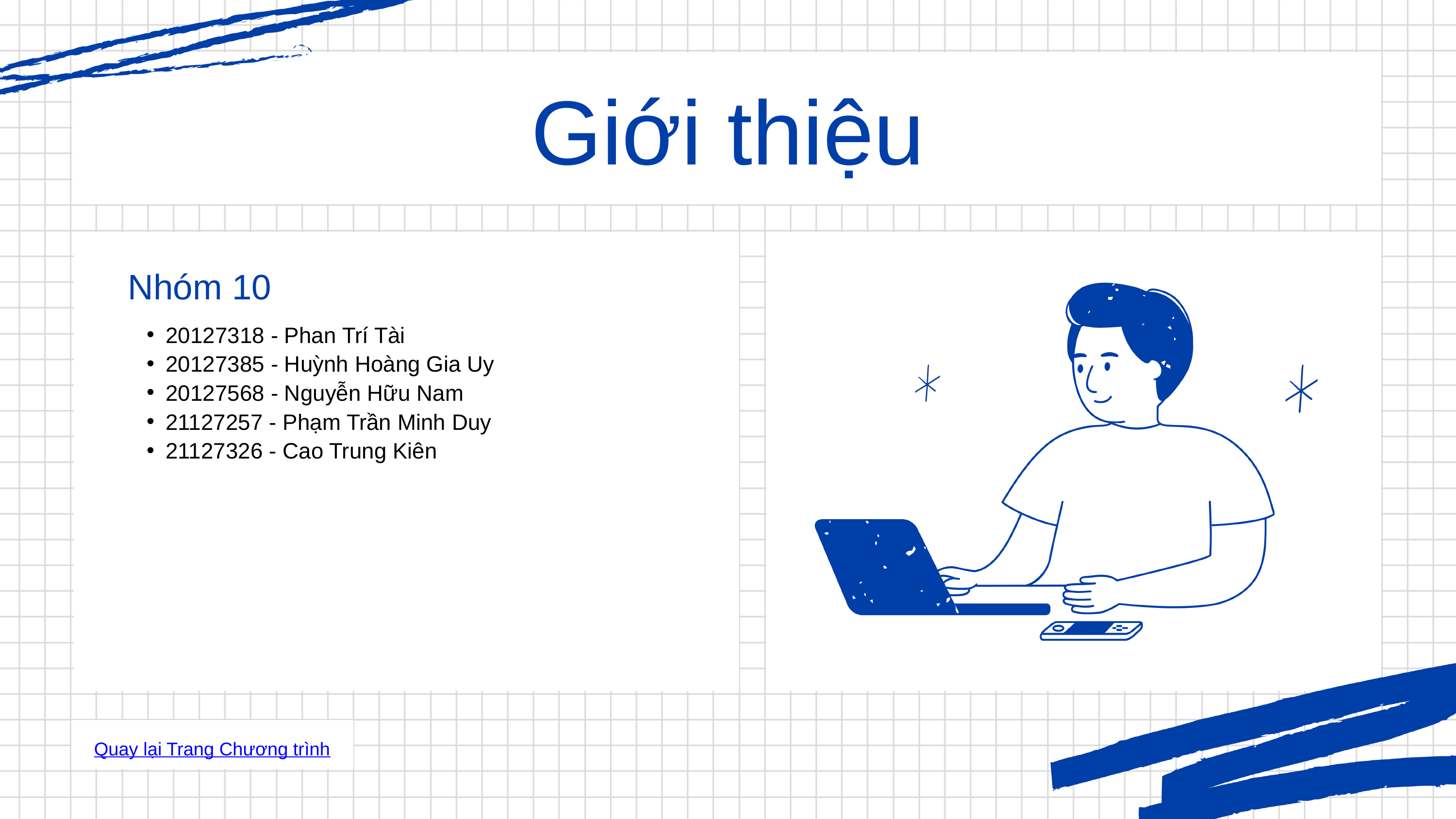

Giới thiệu

Nhóm 10
20127318 - Phan Trí Tài
20127385 - Huỳnh Hoàng Gia Uy
20127568 - Nguyễn Hữu Nam
21127257 - Phạm Trần Minh Duy
21127326 - Cao Trung Kiên

Quay lại Trang Chương trình